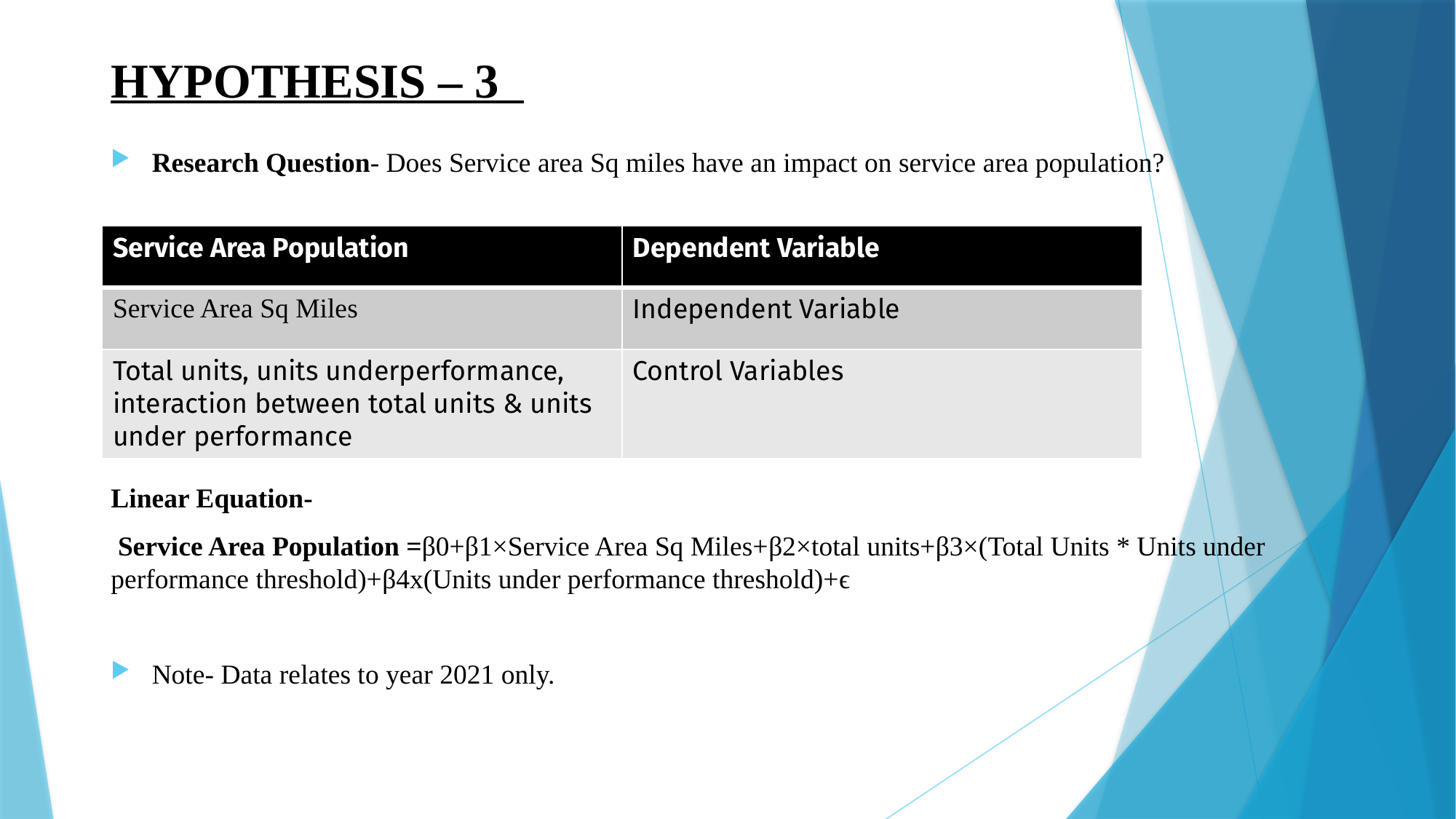

# HYPOTHESIS – 3
Research Question- Does Service area Sq miles have an impact on service area population?

Linear Equation-
 Service Area Population =β0+β1×Service Area Sq Miles+β2×total units+β3×(Total Units * Units under performance threshold)+β4x(Units under performance threshold)+ϵ

Note- Data relates to year 2021 only.

| Service Area Population | Dependent Variable |
| --- | --- |
| Service Area Sq Miles | Independent Variable |
| Total units, units underperformance, interaction between total units & units under performance | Control Variables |